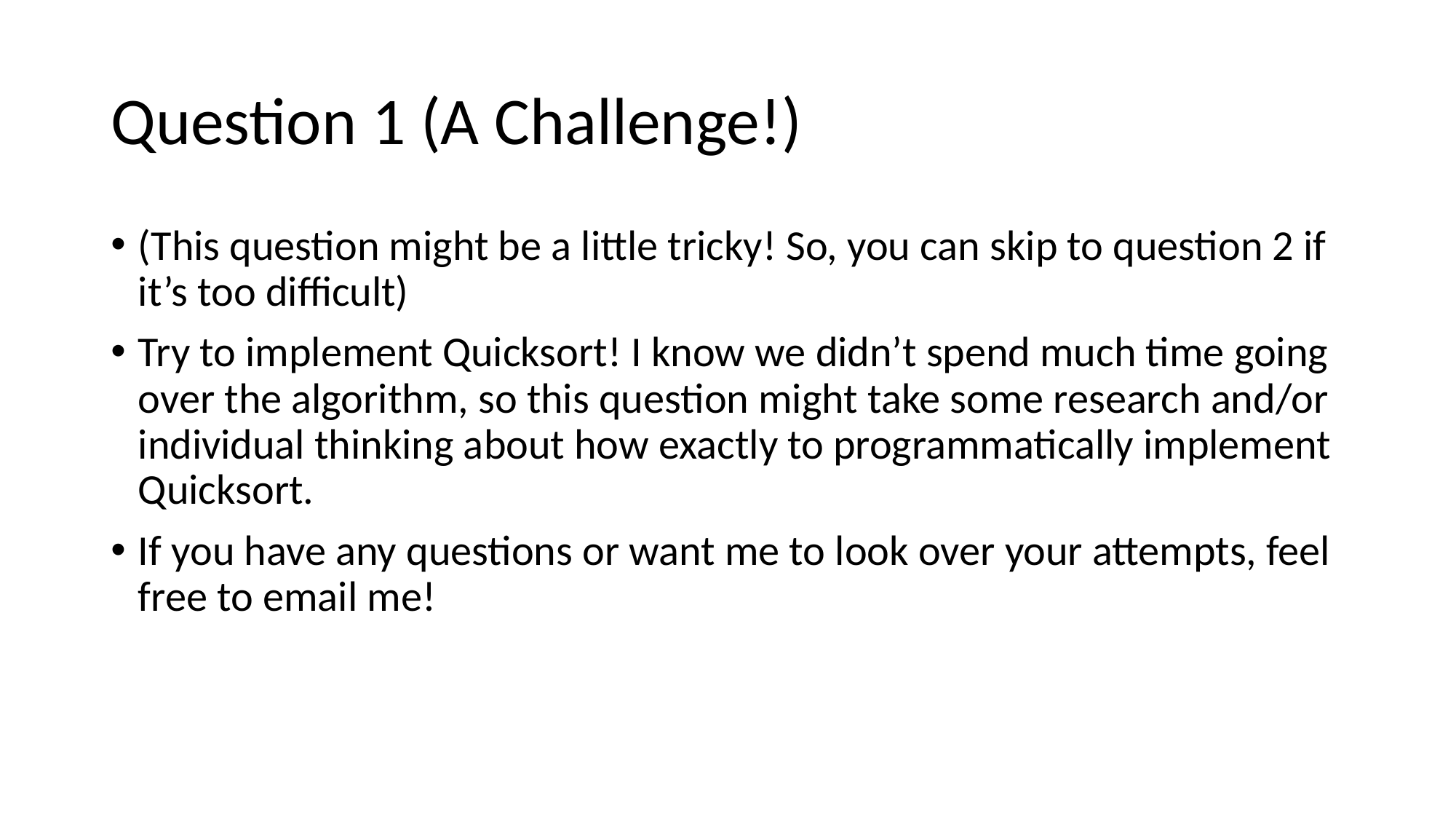

# Question 1 (A Challenge!)
(This question might be a little tricky! So, you can skip to question 2 if it’s too difficult)
Try to implement Quicksort! I know we didn’t spend much time going over the algorithm, so this question might take some research and/or individual thinking about how exactly to programmatically implement Quicksort.
If you have any questions or want me to look over your attempts, feel free to email me!